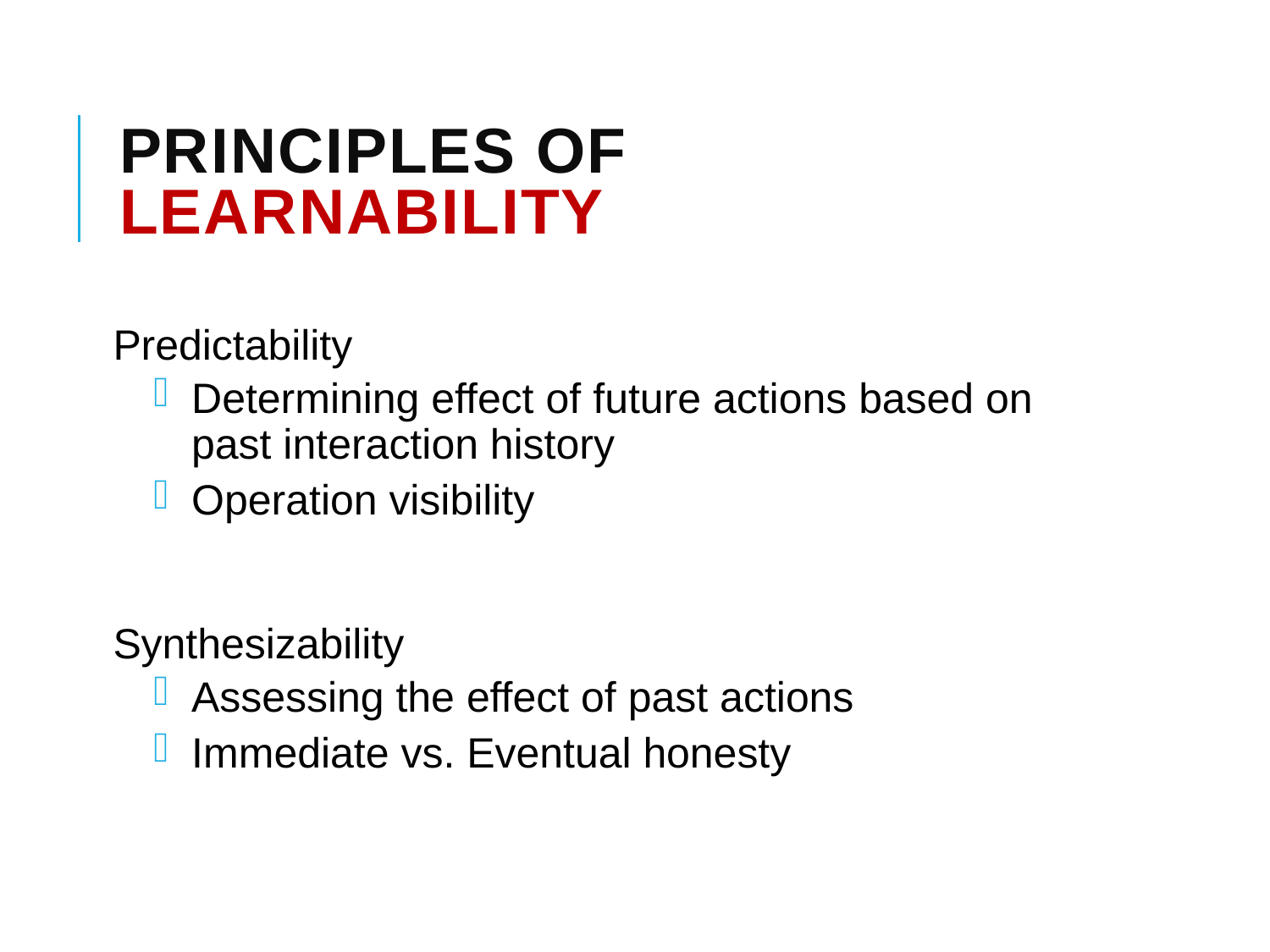

# Principles of learnability
Predictability
Determining effect of future actions based on past interaction history
Operation visibility

Synthesizability
Assessing the effect of past actions
Immediate vs. Eventual honesty